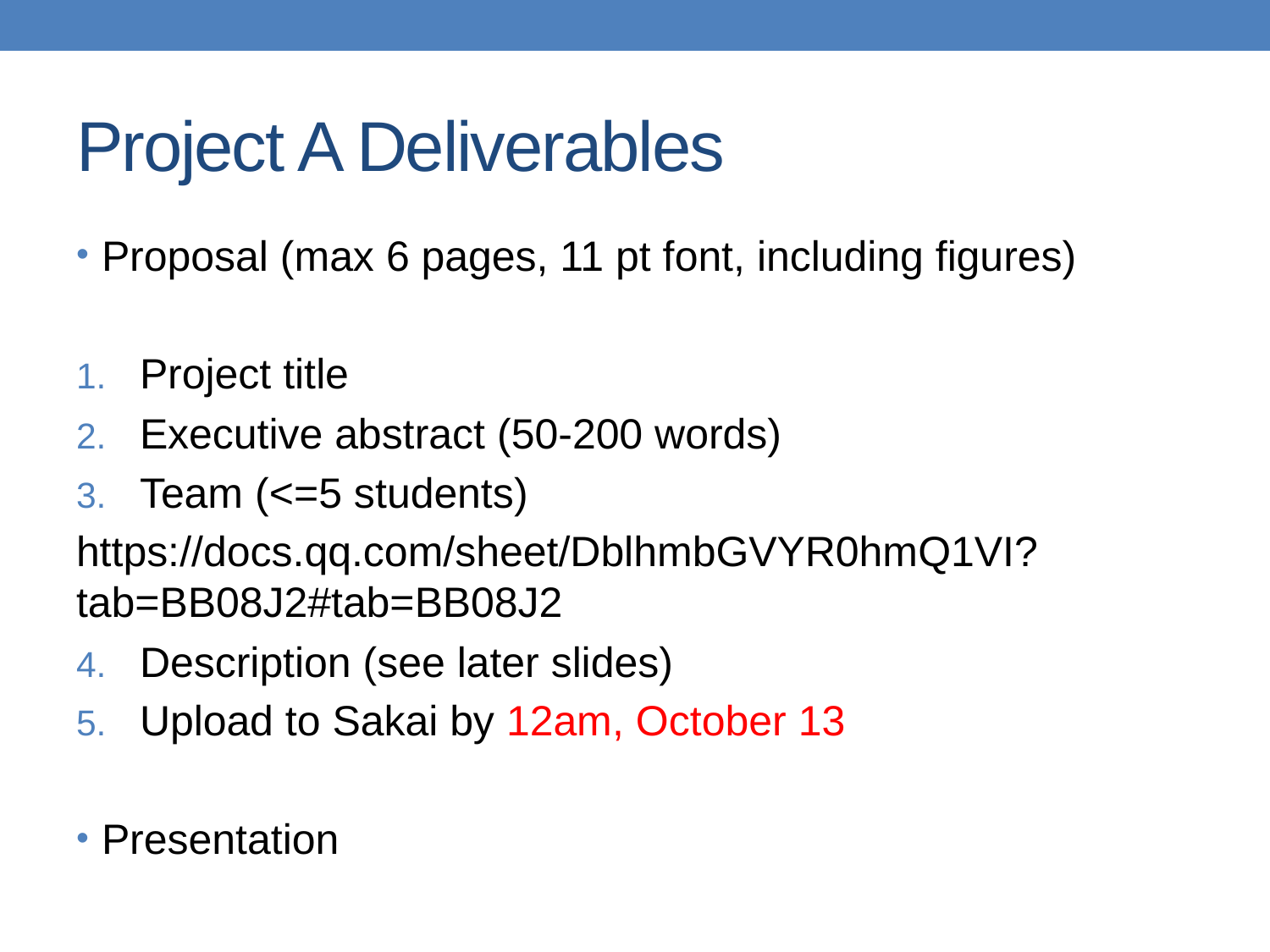

3
# Project A Deliverables
Proposal (max 6 pages, 11 pt font, including figures)

Project title
Executive abstract (50-200 words)
Team (<=5 students)
https://docs.qq.com/sheet/DblhmbGVYR0hmQ1VI?tab=BB08J2#tab=BB08J2
Description (see later slides)
Upload to Sakai by 12am, October 13

Presentation